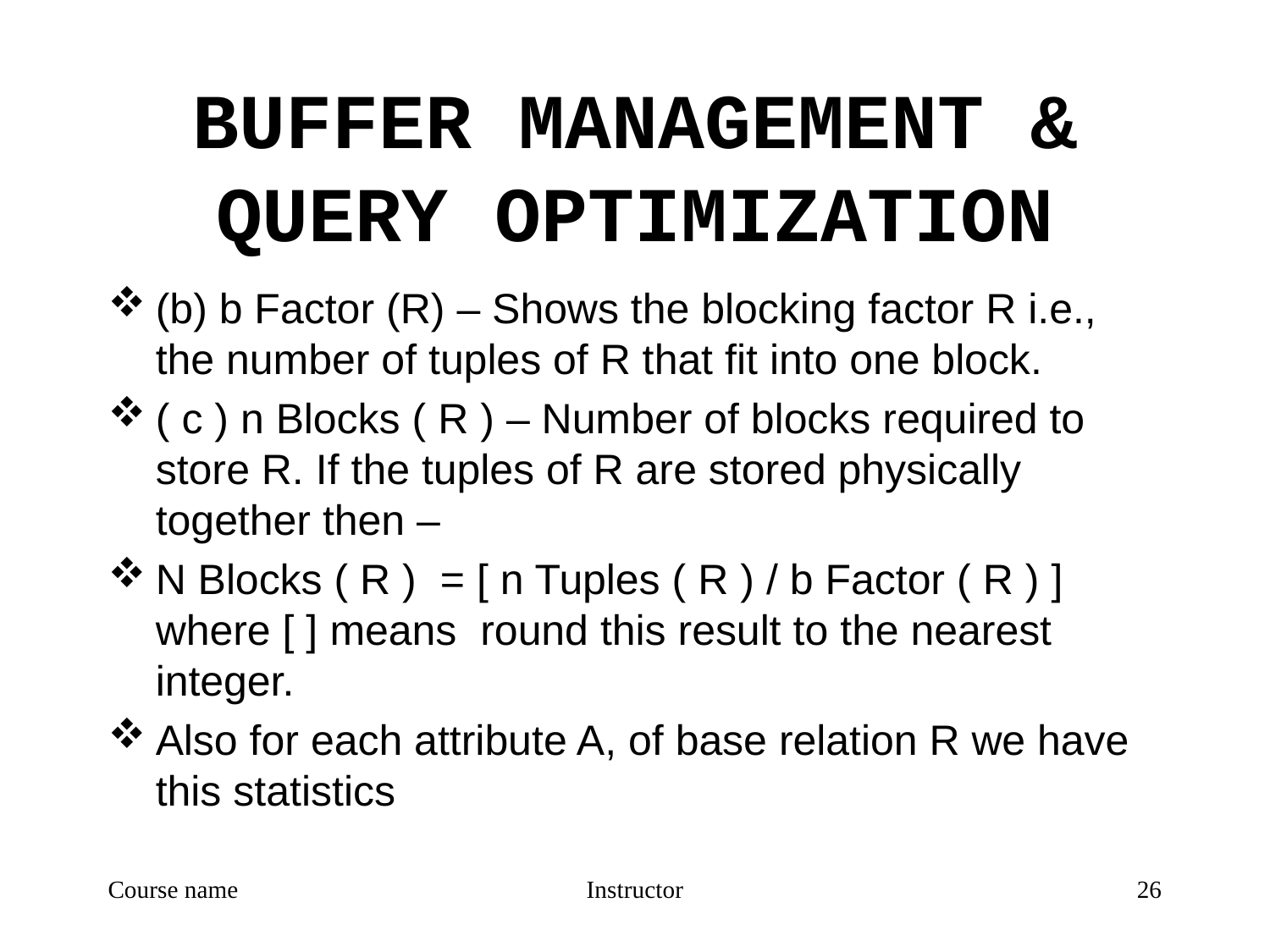

# BUFFER MANAGEMENT & QUERY OPTIMIZATION
(b) b Factor (R) – Shows the blocking factor R i.e., the number of tuples of R that fit into one block.
( c ) n Blocks ( R ) – Number of blocks required to store R. If the tuples of R are stored physically together then –
N Blocks ( R )  = [ n Tuples ( R ) / b Factor ( R ) ] where [ ] means  round this result to the nearest integer.
Also for each attribute A, of base relation R we have this statistics

Course name
Instructor
26